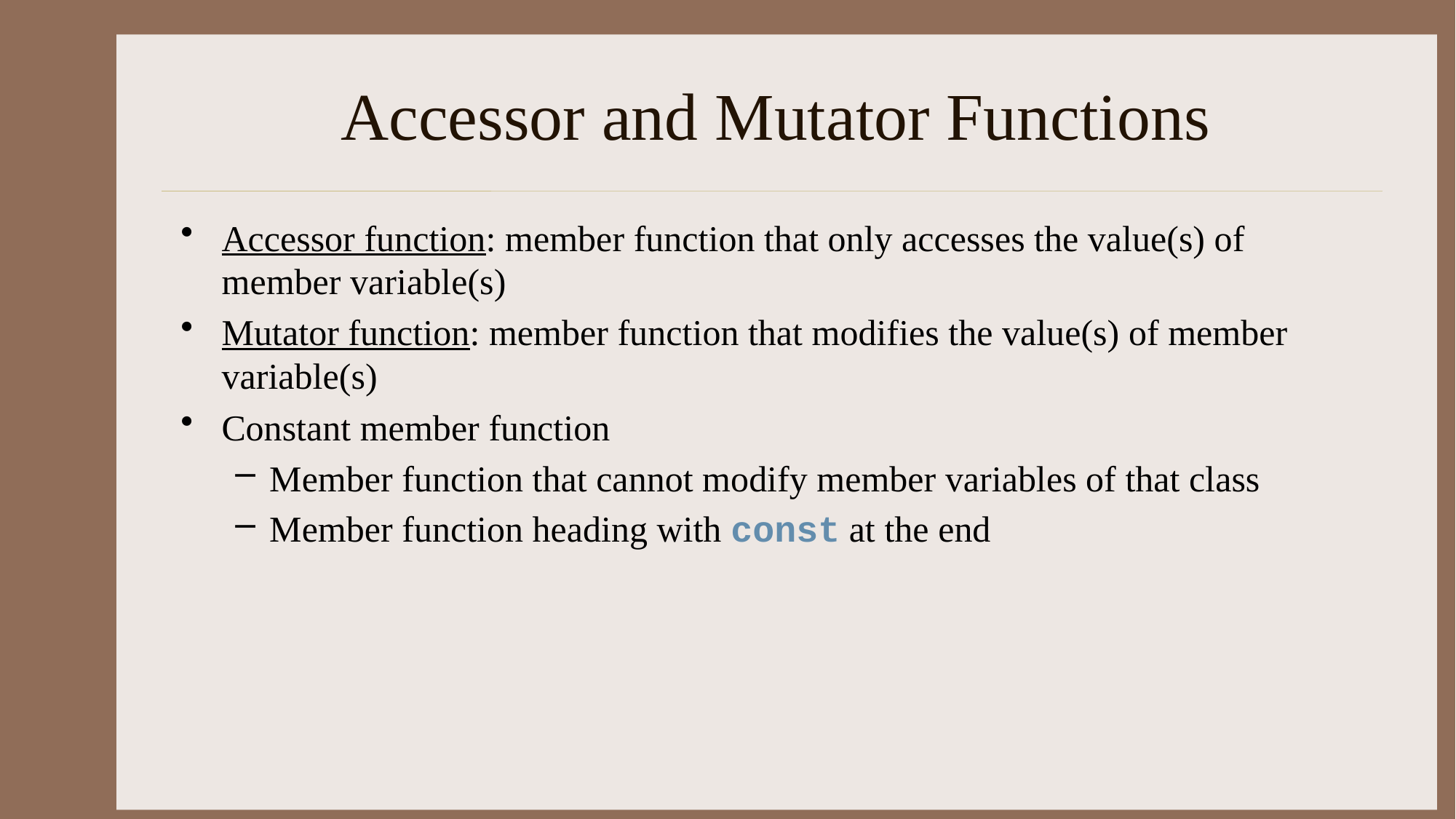

# Accessor and Mutator Functions
Accessor function: member function that only accesses the value(s) of member variable(s)
Mutator function: member function that modifies the value(s) of member variable(s)
Constant member function
Member function that cannot modify member variables of that class
Member function heading with const at the end